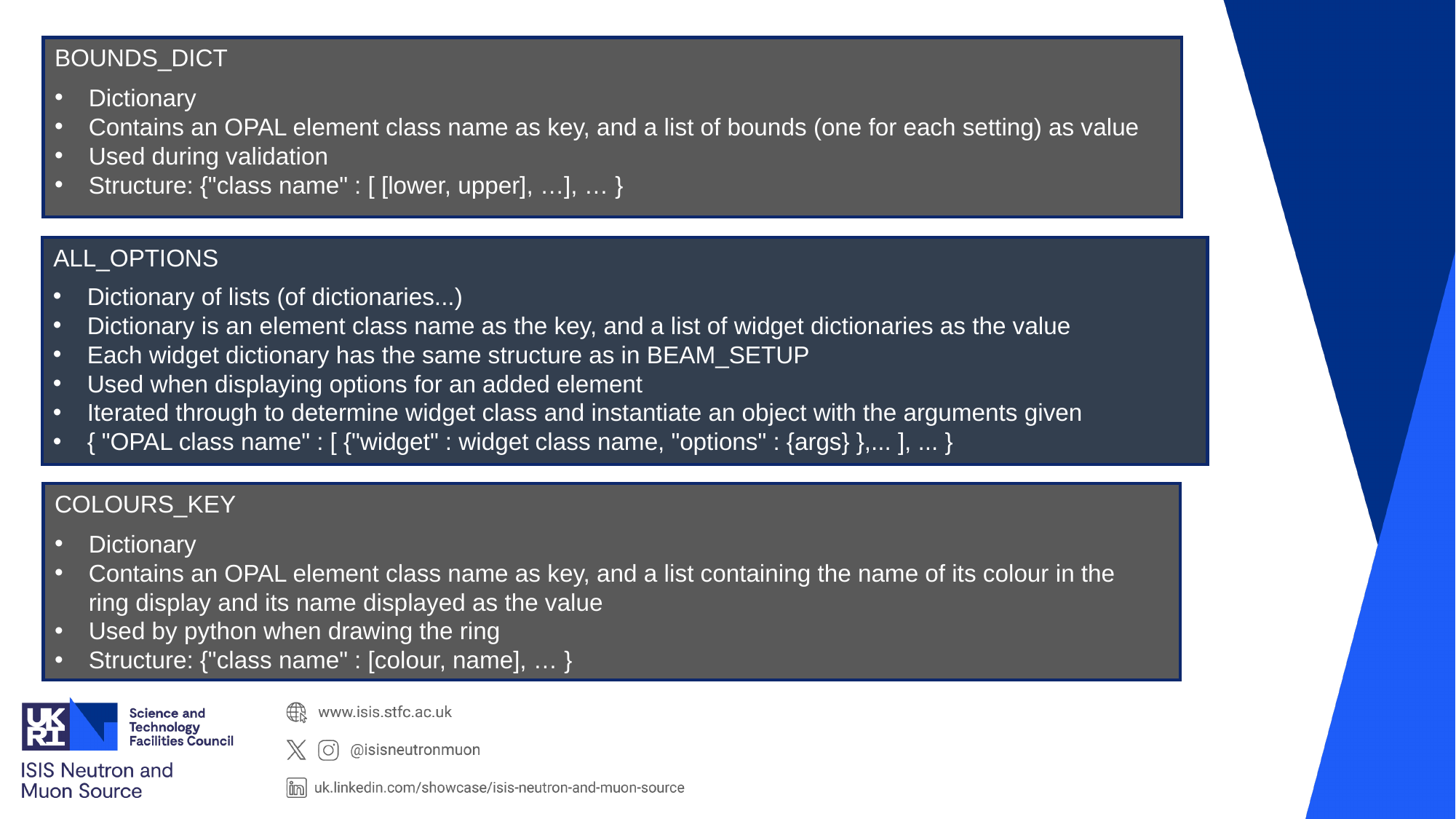

BOUNDS_DICT

Dictionary
Contains an OPAL element class name as key, and a list of bounds (one for each setting) as value
Used during validation
Structure: {"class name" : [ [lower, upper], …], … }
ALL_OPTIONS

Dictionary of lists (of dictionaries...)
Dictionary is an element class name as the key, and a list of widget dictionaries as the value
Each widget dictionary has the same structure as in BEAM_SETUP
Used when displaying options for an added element
Iterated through to determine widget class and instantiate an object with the arguments given
{ "OPAL class name" : [ {"widget" : widget class name, "options" : {args} },... ], ... }
COLOURS_KEY

Dictionary
Contains an OPAL element class name as key, and a list containing the name of its colour in the ring display and its name displayed as the value
Used by python when drawing the ring
Structure: {"class name" : [colour, name], … }